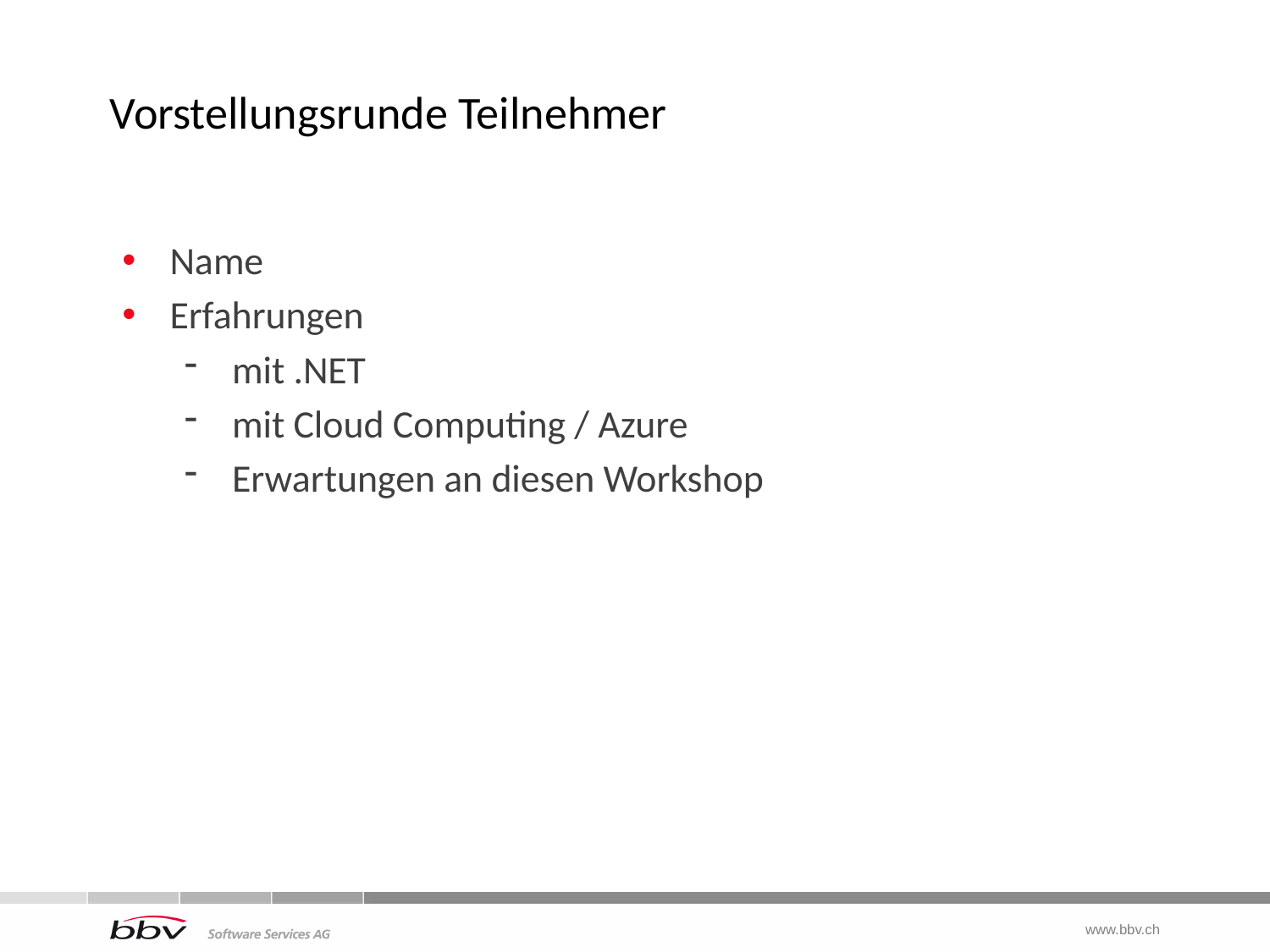

# Vorstellungsrunde Teilnehmer
Name
Erfahrungen
mit .NET
mit Cloud Computing / Azure
Erwartungen an diesen Workshop